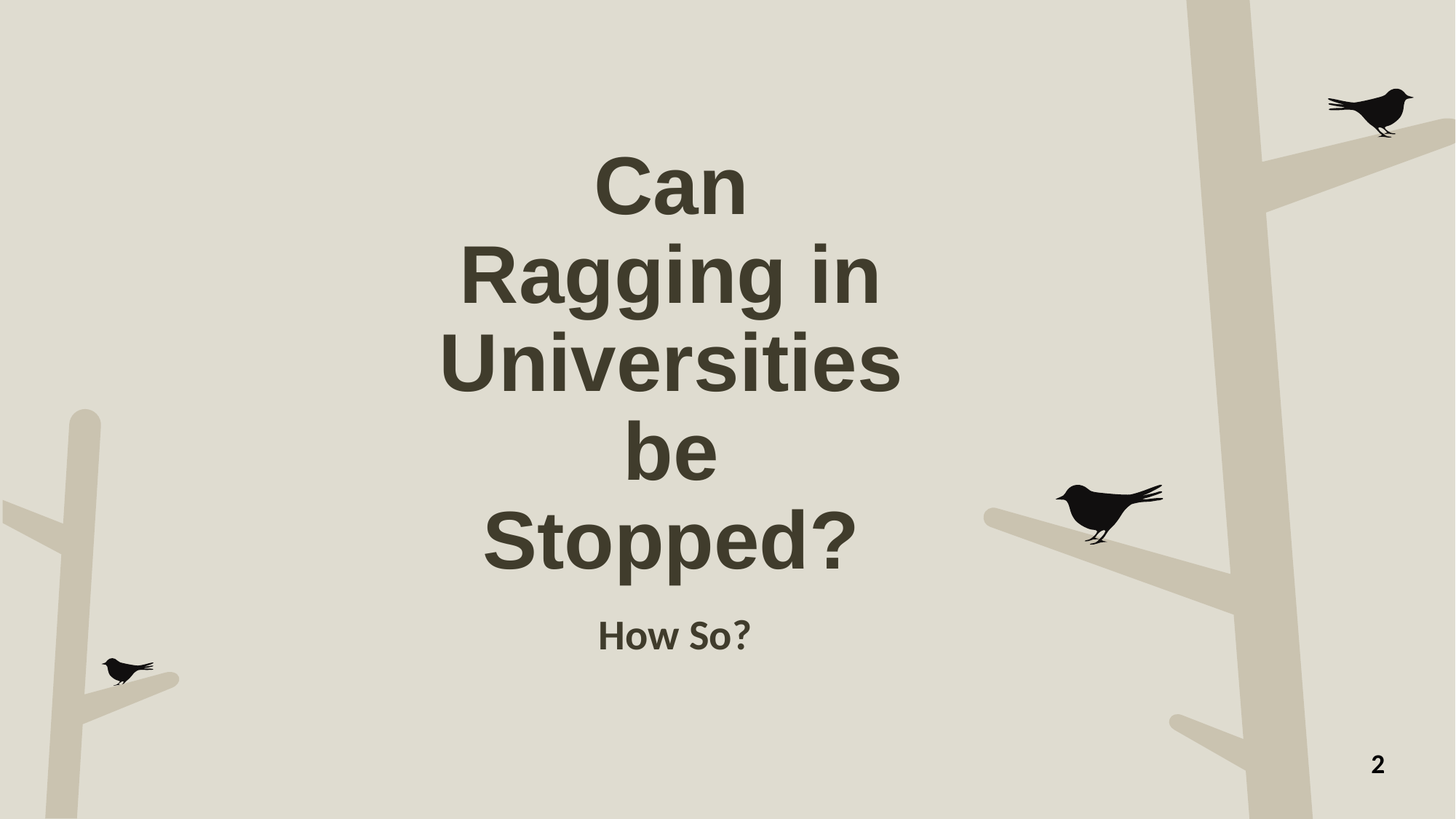

# Can Ragging in Universities be Stopped?

How So?
2